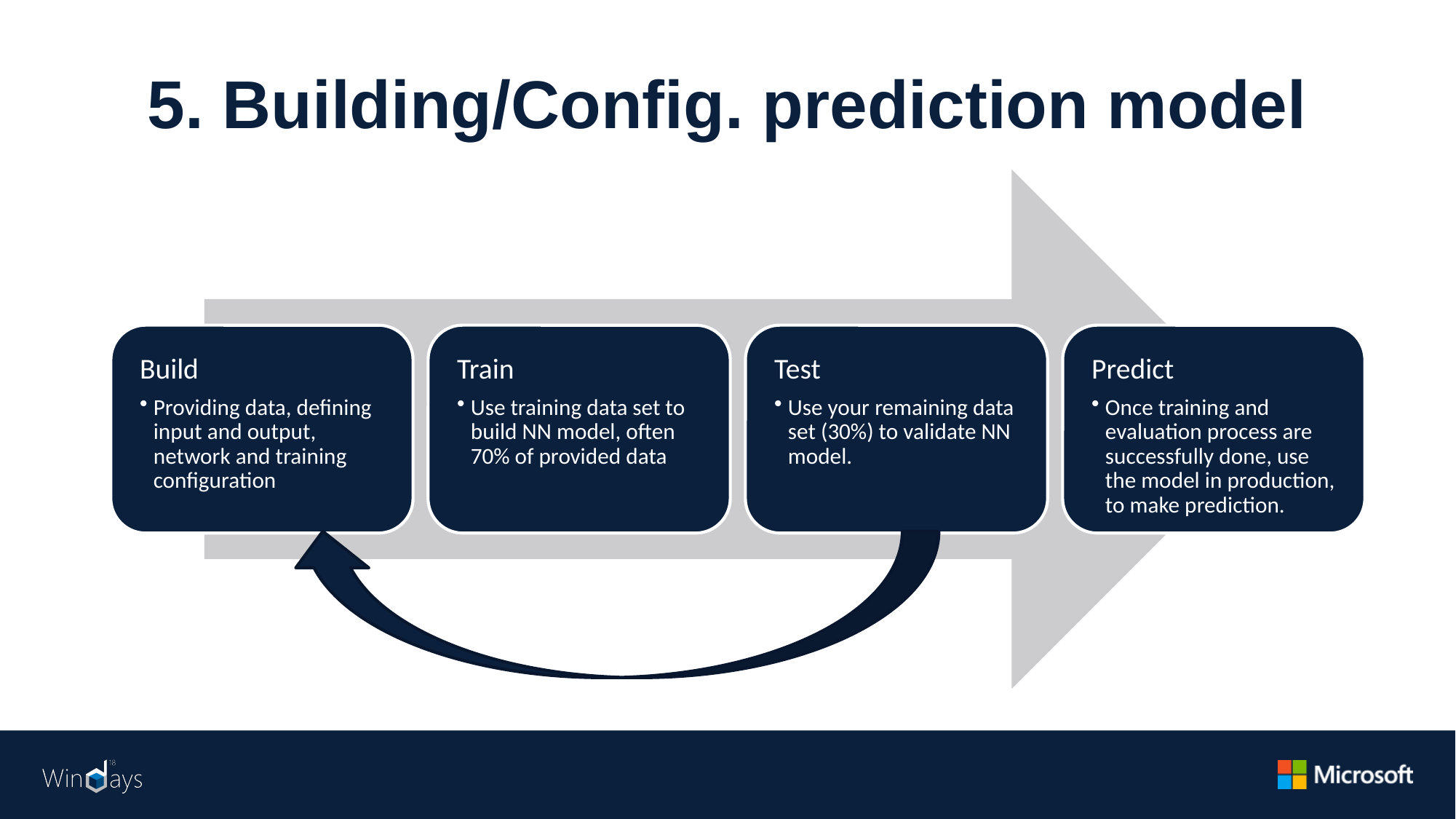

# 5. Building/Config. prediction model
Build
Providing data, defining input and output, network and training configuration
Train
Use training data set to build NN model, often 70% of provided data
Test
Use your remaining data set (30%) to validate NN model.
Predict
Once training and evaluation process are successfully done, use  the model in production, to make prediction.